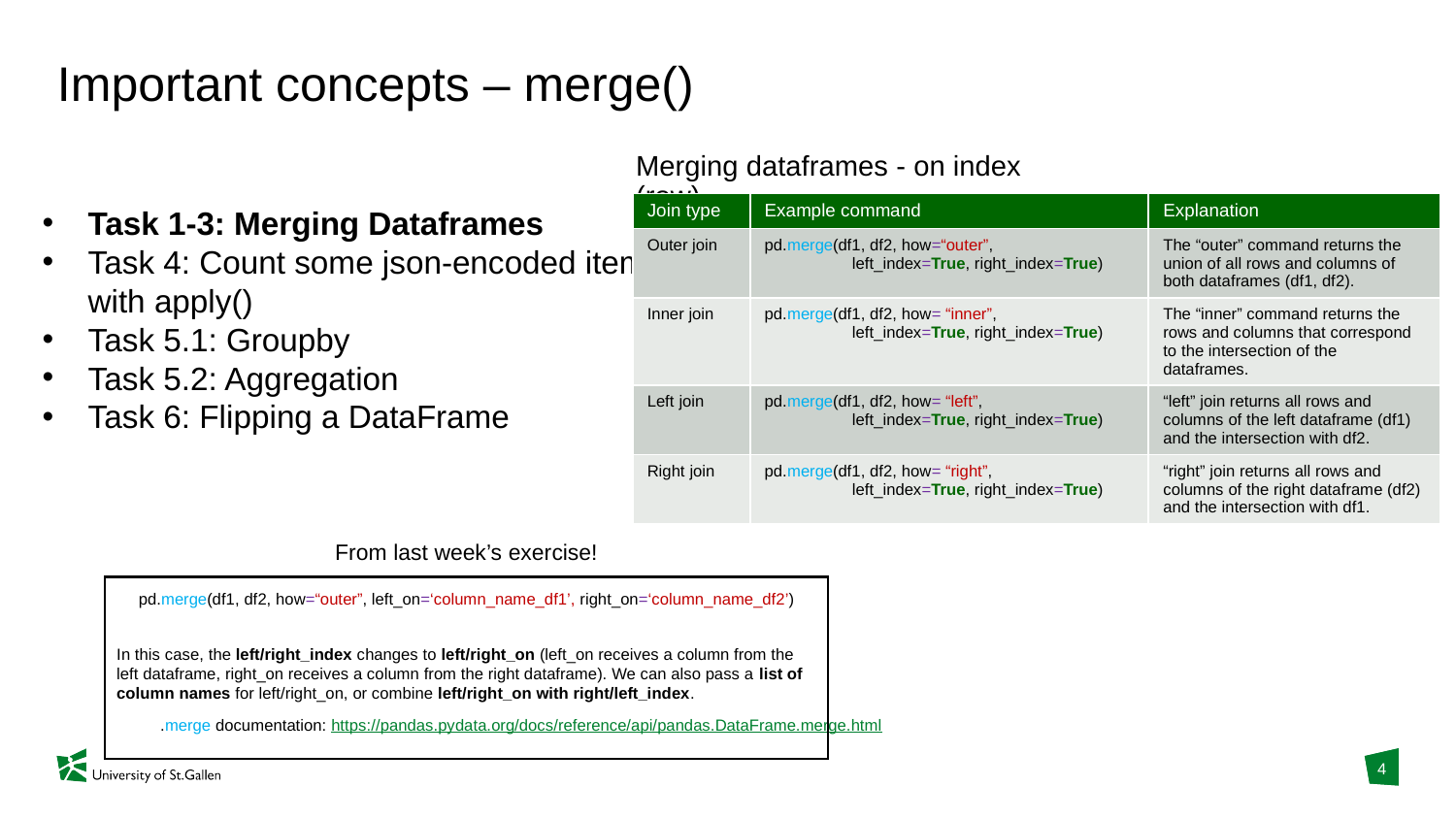

# Important concepts – merge()
Merging dataframes - on index (row)
| Join type | Example command | Explanation |
| --- | --- | --- |
| Outer join | pd.merge(df1, df2, how=“outer”, left\_index=True, right\_index=True) | The “outer” command returns the union of all rows and columns of both dataframes (df1, df2). |
| Inner join | pd.merge(df1, df2, how= “inner”, left\_index=True, right\_index=True) | The “inner” command returns the rows and columns that correspond to the intersection of the dataframes. |
| Left join | pd.merge(df1, df2, how= “left”, left\_index=True, right\_index=True) | “left” join returns all rows and columns of the left dataframe (df1) and the intersection with df2. |
| Right join | pd.merge(df1, df2, how= “right”, left\_index=True, right\_index=True) | “right” join returns all rows and columns of the right dataframe (df2) and the intersection with df1. |
Task 1-3: Merging Dataframes
Task 4: Count some json-encoded items with apply()
Task 5.1: Groupby
Task 5.2: Aggregation
Task 6: Flipping a DataFrame
From last week’s exercise!

pd.merge(df1, df2, how=“outer”, left_on=‘column_name_df1’, right_on=‘column_name_df2’)
In this case, the left/right_index changes to left/right_on (left_on receives a column from the left dataframe, right_on receives a column from the right dataframe). We can also pass a list of column names for left/right_on, or combine left/right_on with right/left_index.
.merge documentation: https://pandas.pydata.org/docs/reference/api/pandas.DataFrame.merge.html
4